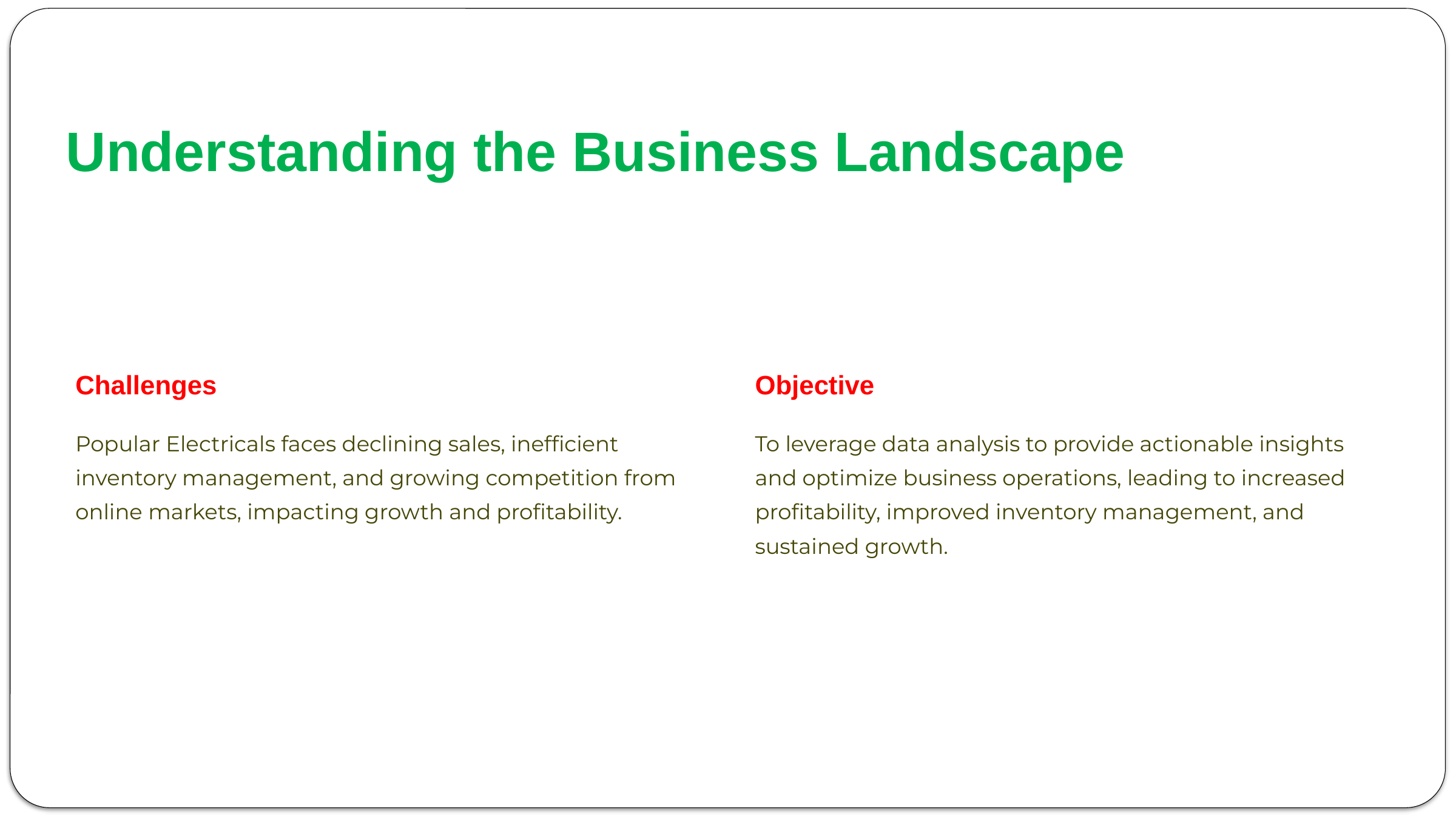

Understanding the Business Landscape
Challenges
Objective
To leverage data analysis to provide actionable insights and optimize business operations, leading to increased profitability, improved inventory management, and sustained growth.
Popular Electricals faces declining sales, inefficient inventory management, and growing competition from online markets, impacting growth and profitability.